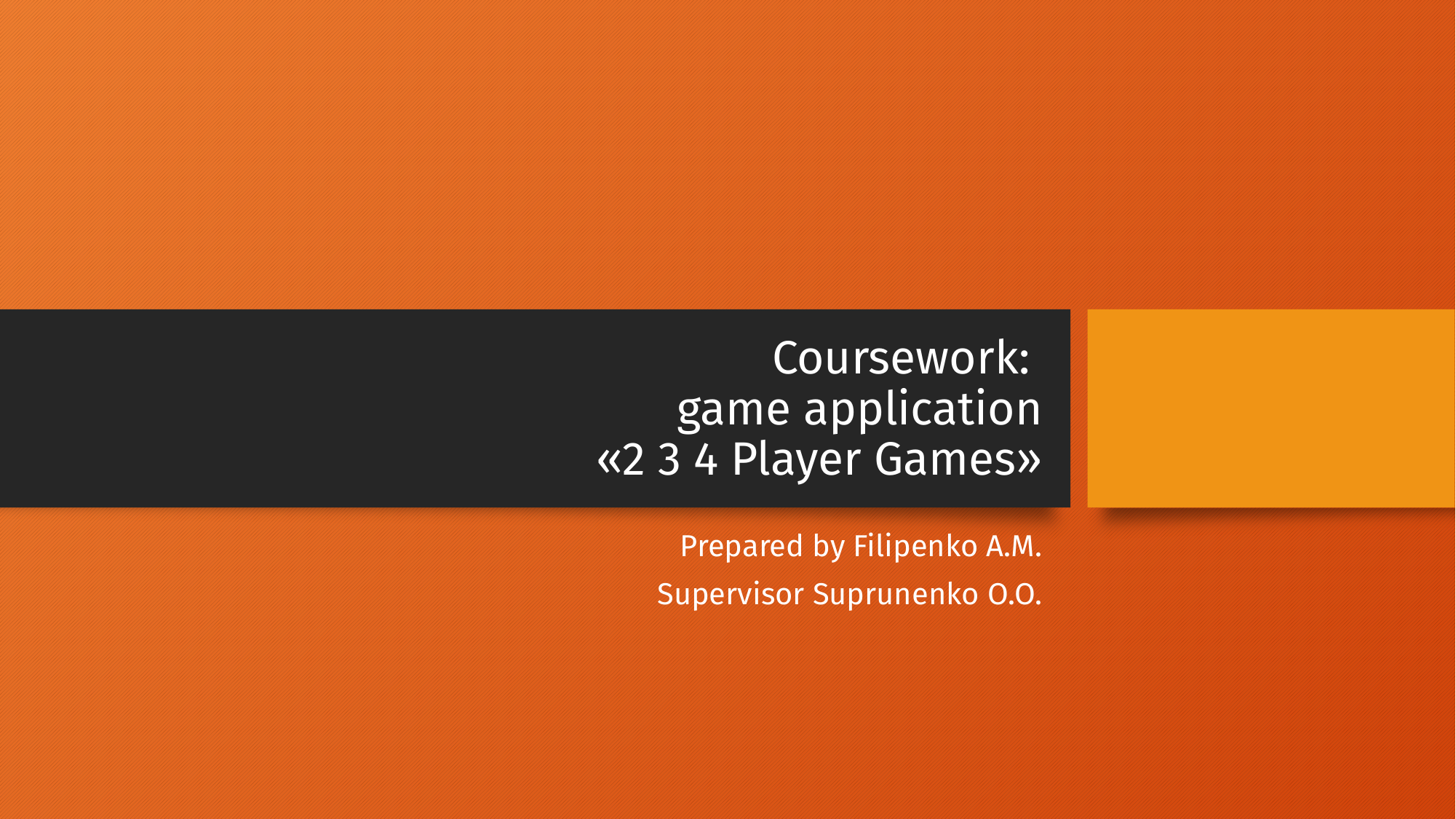

# Coursework: game application «2 3 4 Player Games»
Prepared by Filipenko A.M.
Supervisor Suprunenko O.O.